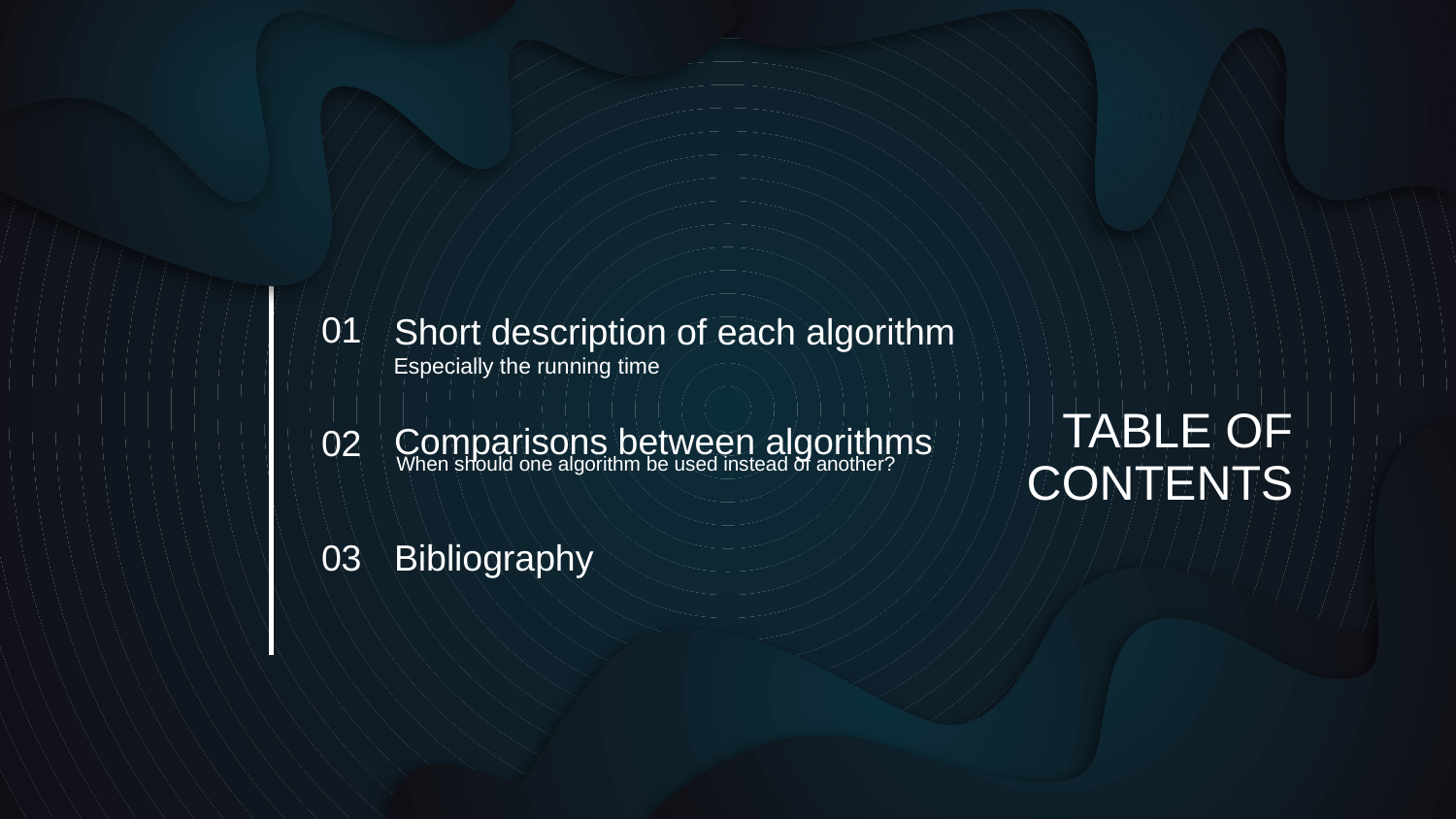

Short description of each algorithm
01
Especially the running time
Comparisons between algorithms
# TABLE OF CONTENTS
02
When should one algorithm be used instead of another?
Bibliography
03